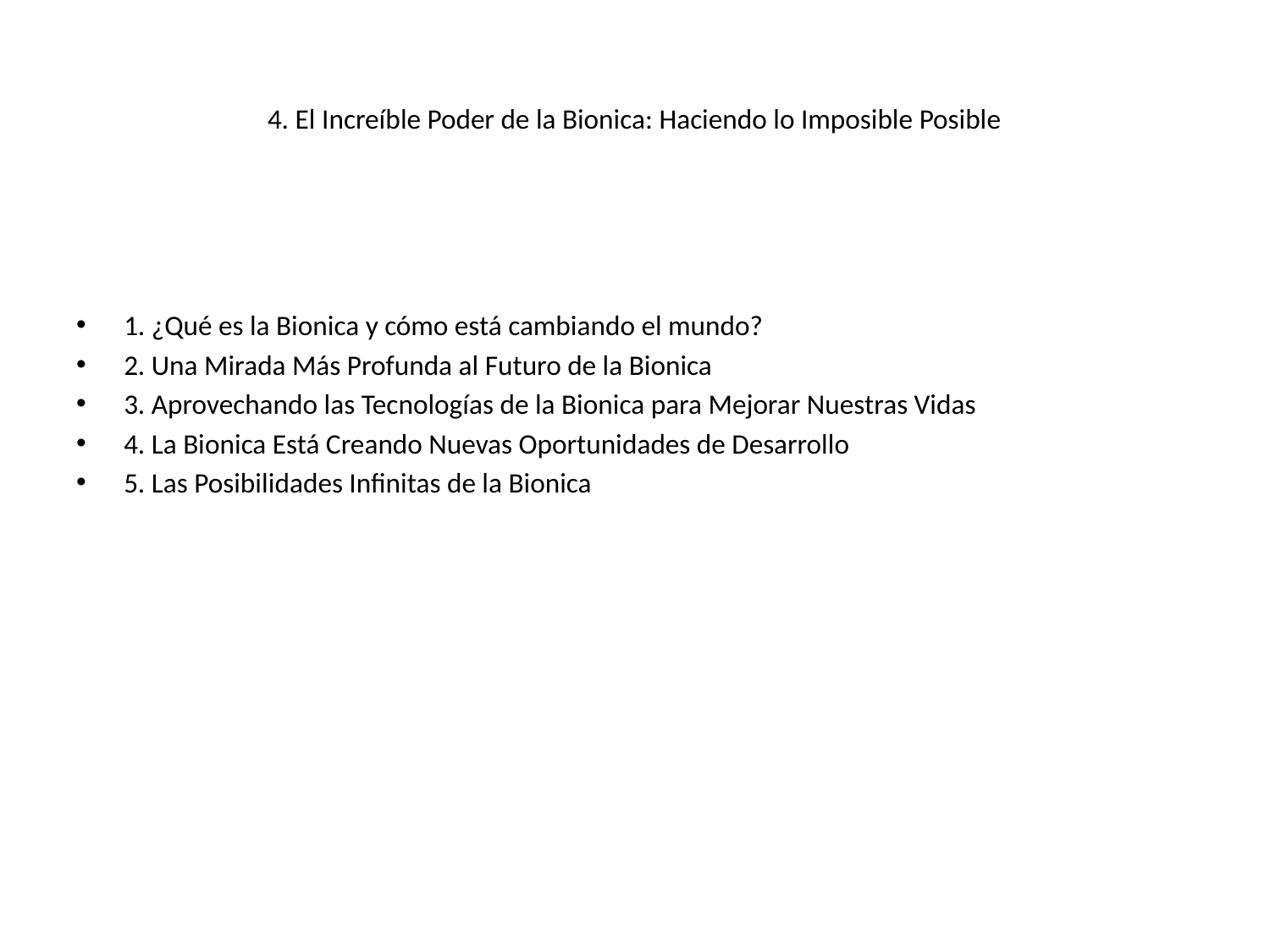

# 4. El Increíble Poder de la Bionica: Haciendo lo Imposible Posible

1. ¿Qué es la Bionica y cómo está cambiando el mundo?
2. Una Mirada Más Profunda al Futuro de la Bionica
3. Aprovechando las Tecnologías de la Bionica para Mejorar Nuestras Vidas
4. La Bionica Está Creando Nuevas Oportunidades de Desarrollo
5. Las Posibilidades Infinitas de la Bionica